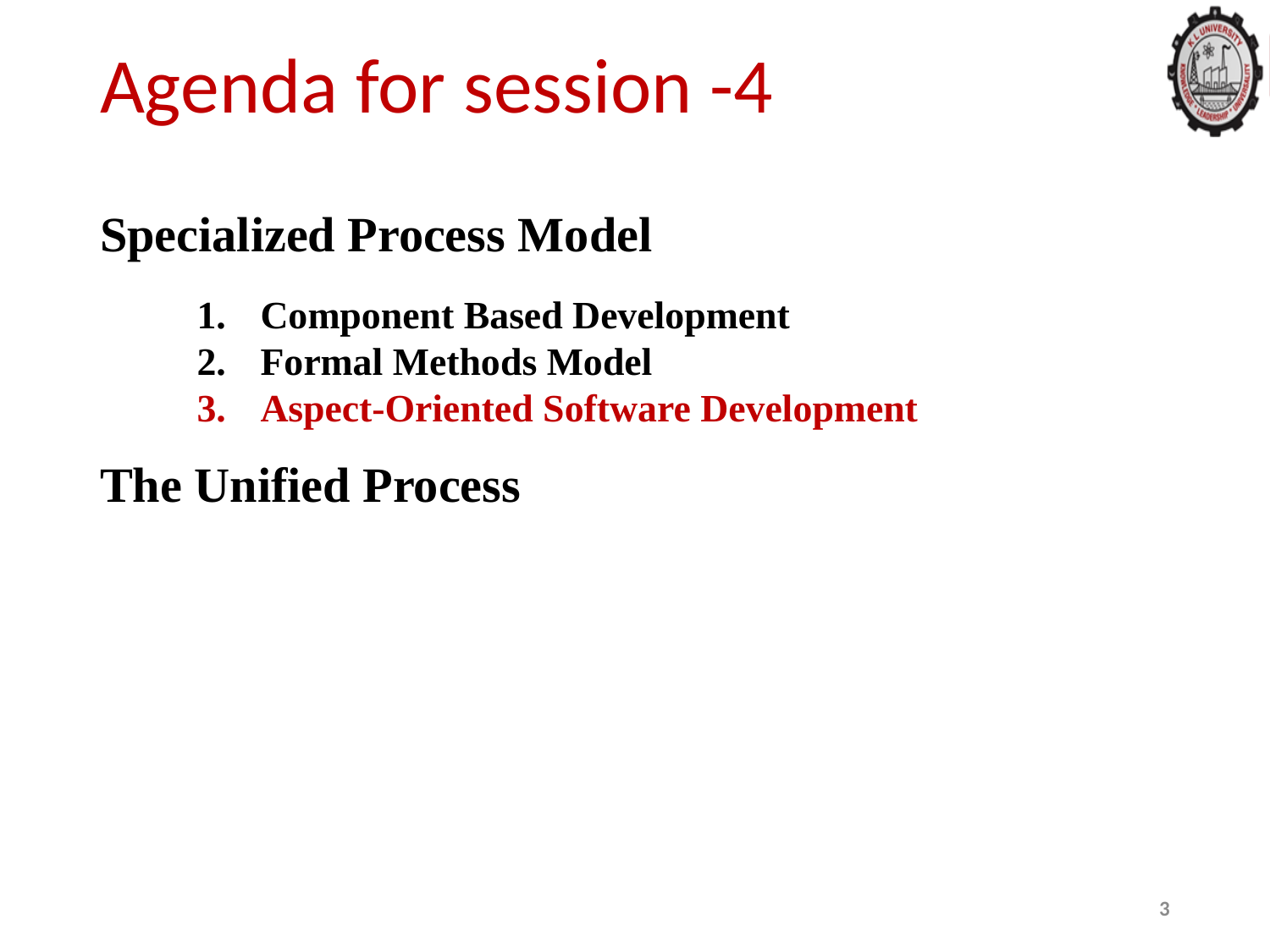

Agenda for session -4
Specialized Process Model
Component Based Development
Formal Methods Model
Aspect-Oriented Software Development

The Unified Process​
3